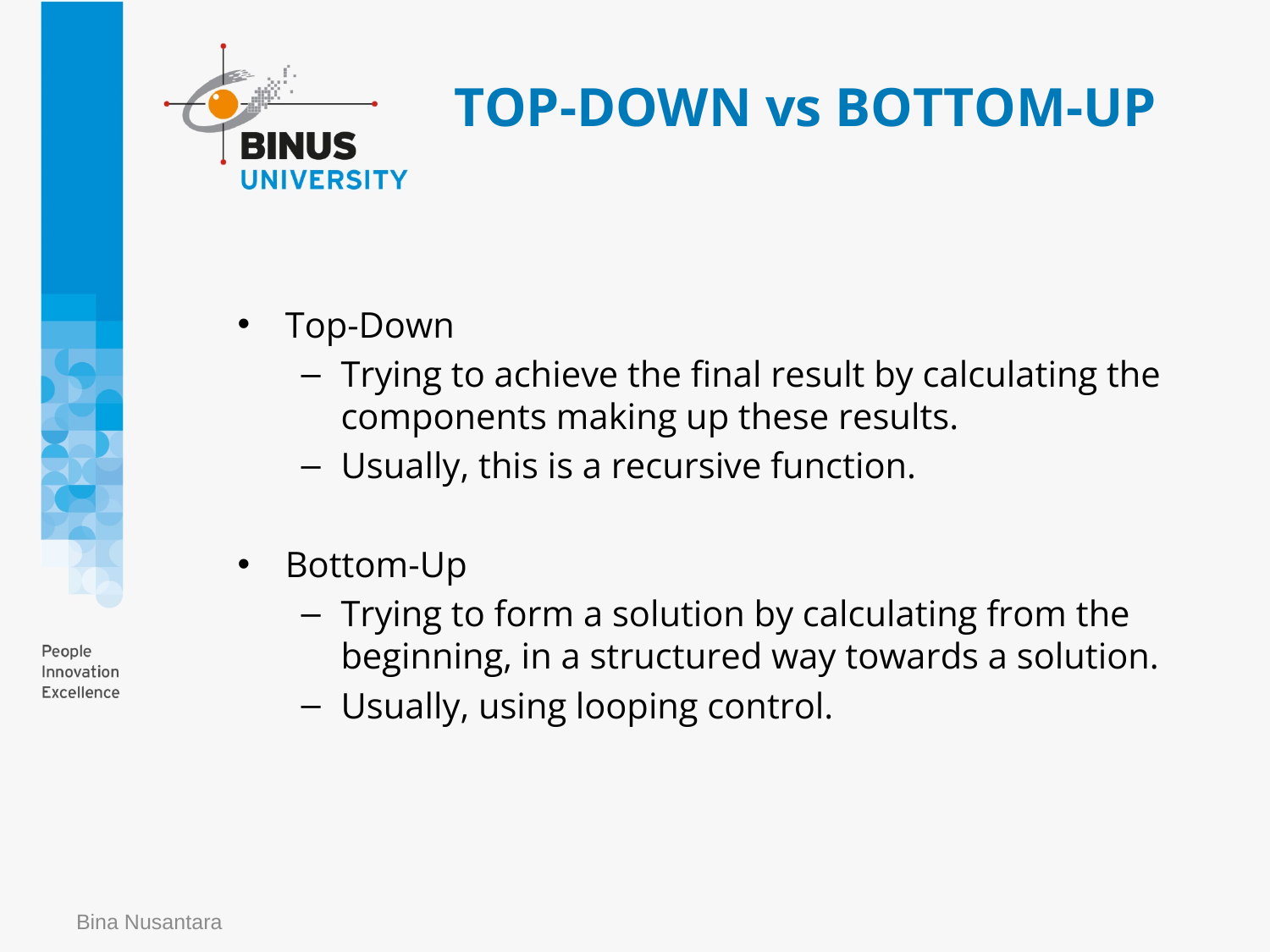

# TOP-DOWN vs BOTTOM-UP
Top-Down
Trying to achieve the final result by calculating the components making up these results.
Usually, this is a recursive function.

Bottom-Up
Trying to form a solution by calculating from the beginning, in a structured way towards a solution.
Usually, using looping control.
Bina Nusantara